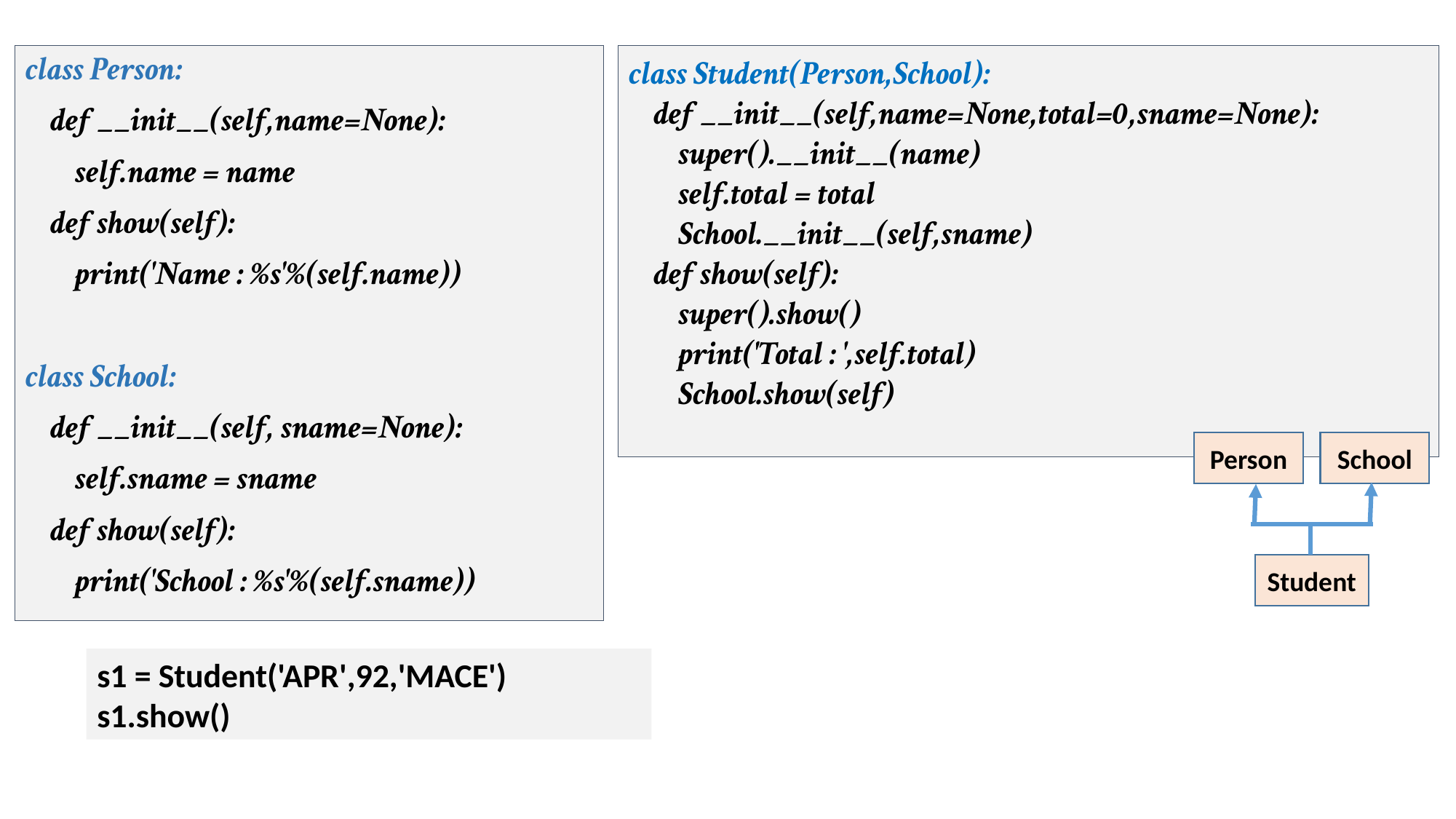

class Person:
    def __init__(self,name=None):
        self.name = name
    def show(self):
        print('Name : %s'%(self.name))

class School:
    def __init__(self, sname=None):
        self.sname = sname
    def show(self):
        print('School : %s'%(self.sname))
class Student(Person,School):
    def __init__(self,name=None,total=0,sname=None):
        super().__init__(name)
        self.total = total
        School.__init__(self,sname)
    def show(self):
        super().show()
        print('Total : ',self.total)
        School.show(self)

School
Person
Student
s1 = Student('APR',92,'MACE')
s1.show()